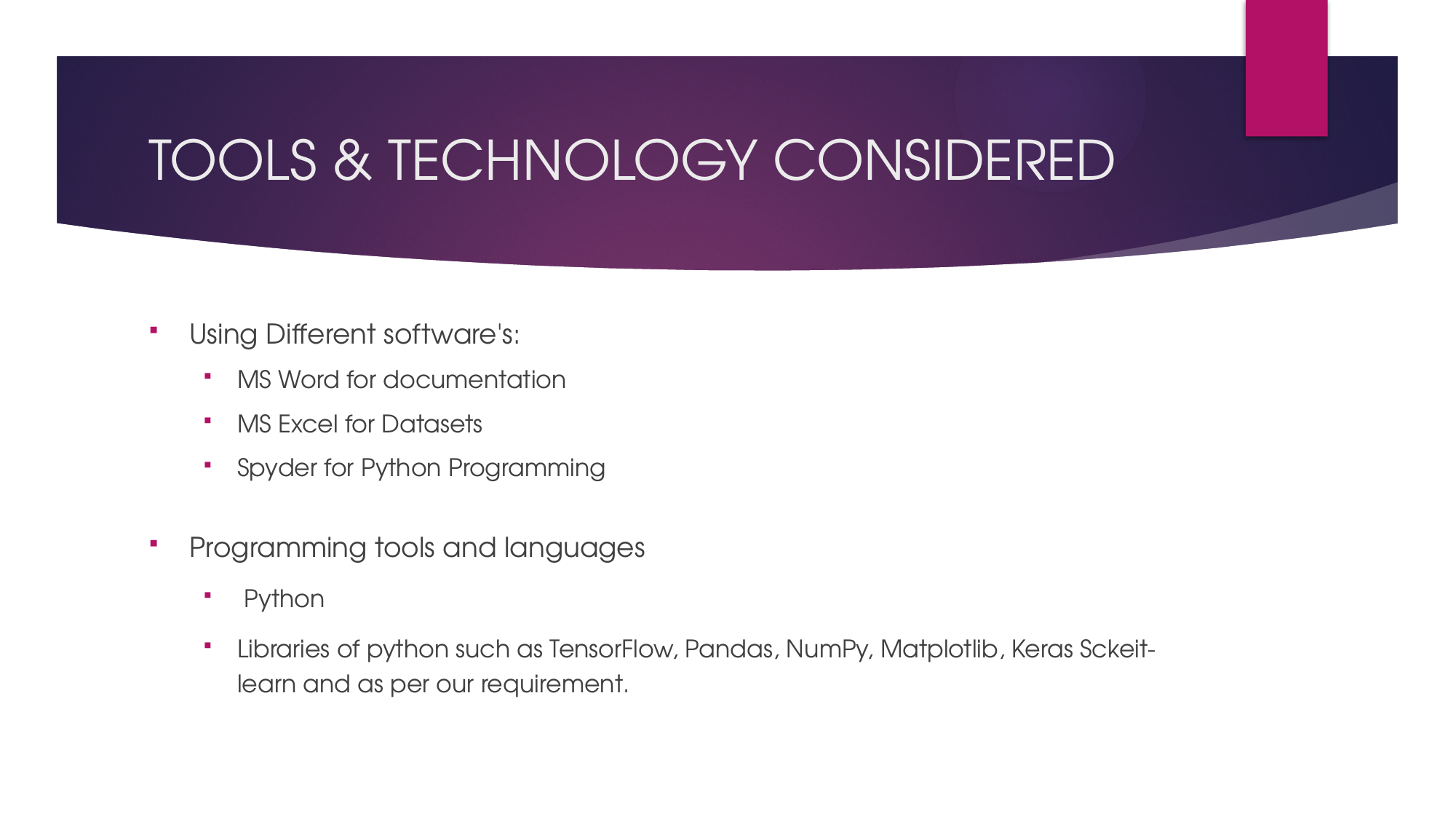

# TOOLS & TECHNOLOGY CONSIDERED
Using Different software's:
MS Word for documentation
MS Excel for Datasets
Spyder for Python Programming
Programming tools and languages
 Python
Libraries of python such as TensorFlow, Pandas, NumPy, Matplotlib, Keras Sckeit-learn and as per our requirement.